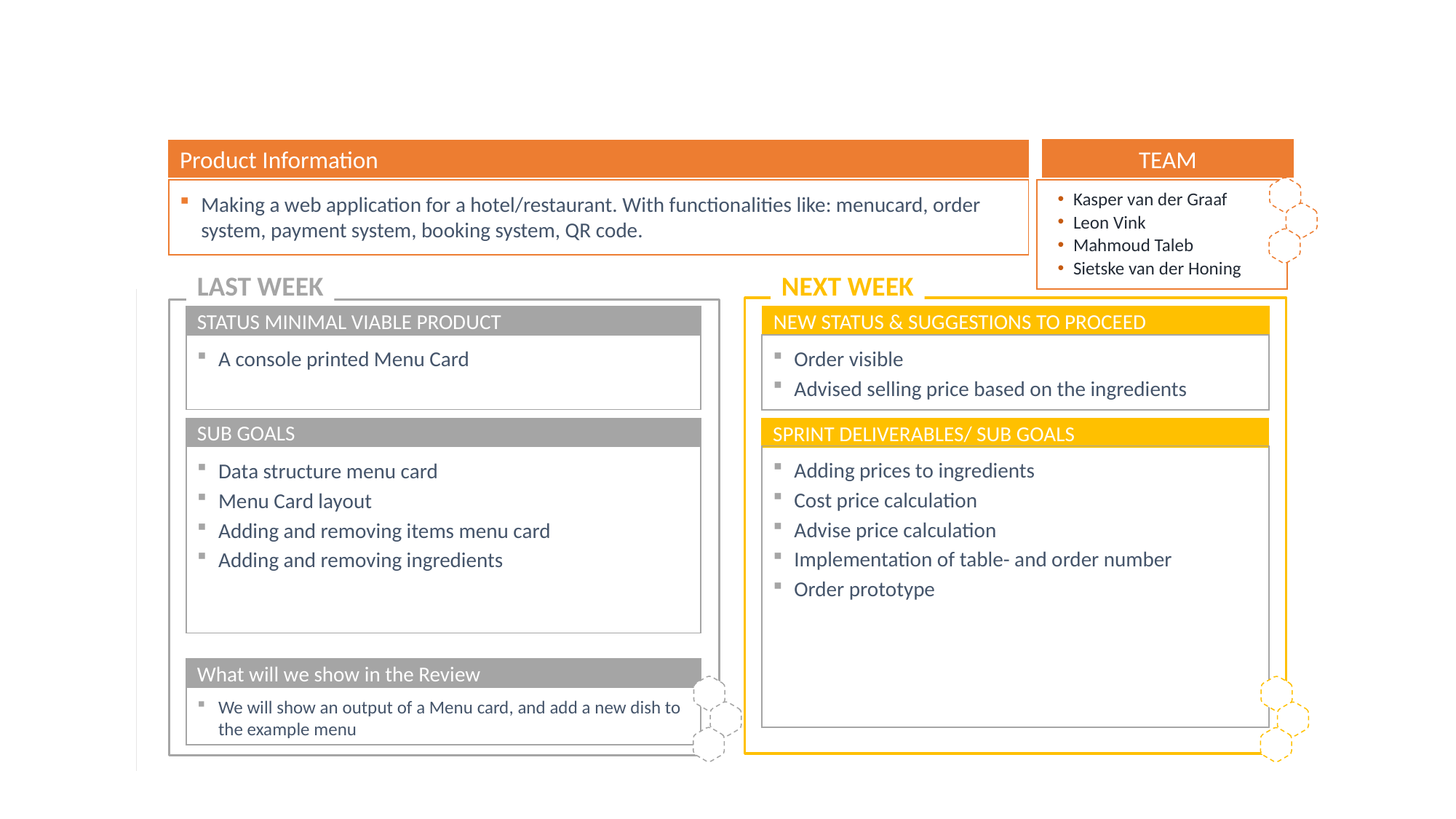

TEAM
Product Information

 Kasper van der Graaf
 Leon Vink
 Mahmoud Taleb
 Sietske van der Honing

Making a web application for a hotel/restaurant. With functionalities like: menucard, order system, payment system, booking system, QR code.
LAST WEEK
NEXT WEEK

STATUS MINIMAL VIABLE PRODUCT
NEW STATUS & SUGGESTIONS TO PROCEED
A console printed Menu Card
Order visible
Advised selling price based on the ingredients
SUB GOALS
SPRINT DELIVERABLES/ SUB GOALS
Adding prices to ingredients
Cost price calculation
Advise price calculation
Implementation of table- and order number
Order prototype

Data structure menu card
Menu Card layout
Adding and removing items menu card
Adding and removing ingredients
What will we show in the Review

We will show an output of a Menu card, and add a new dish to the example menu